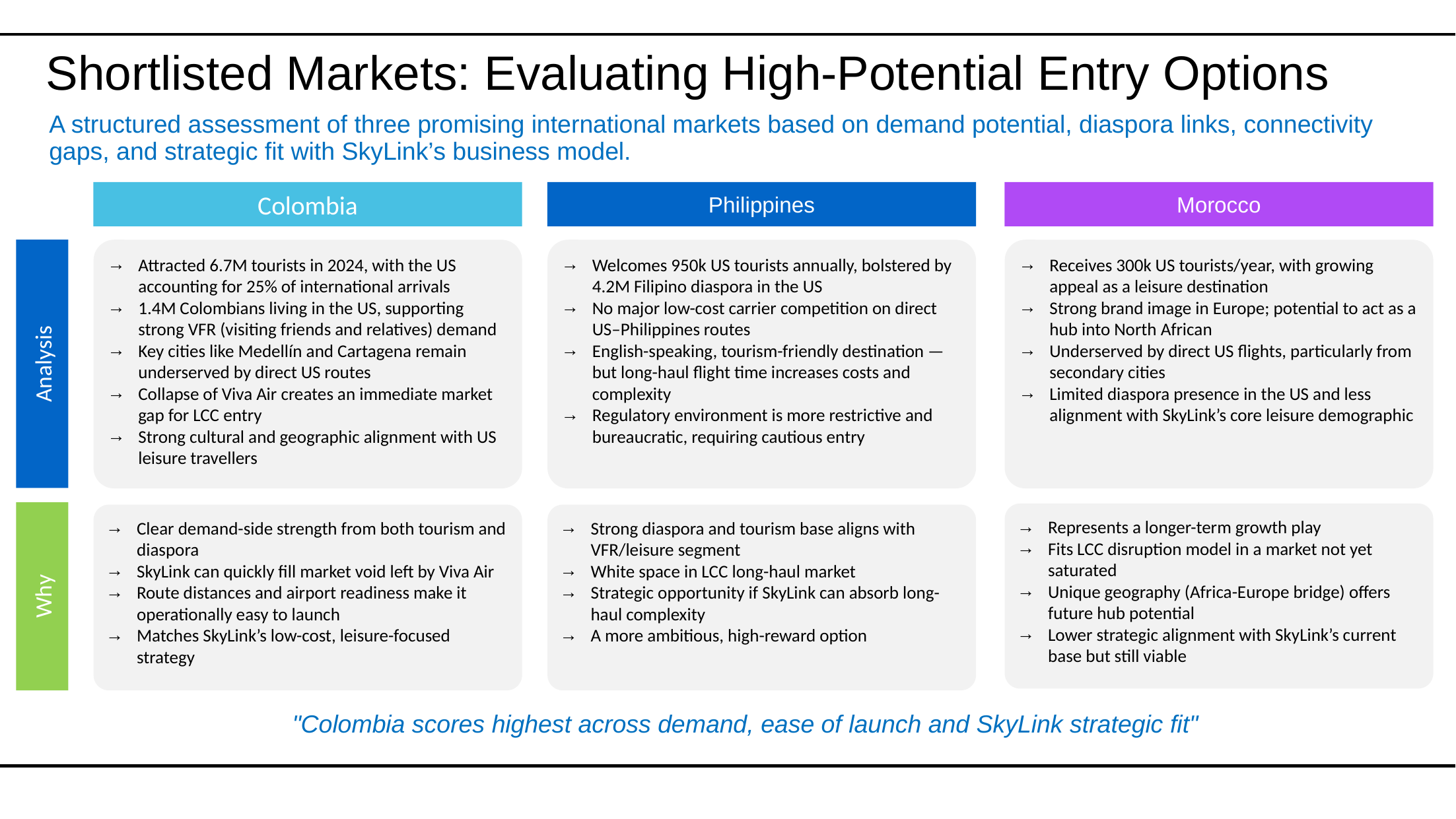

Shortlisted Markets: Evaluating High-Potential Entry Options
A structured assessment of three promising international markets based on demand potential, diaspora links, connectivity gaps, and strategic fit with SkyLink’s business model.
Colombia
Philippines
Morocco
Attracted 6.7M tourists in 2024, with the US accounting for 25% of international arrivals
1.4M Colombians living in the US, supporting strong VFR (visiting friends and relatives) demand
Key cities like Medellín and Cartagena remain underserved by direct US routes
Collapse of Viva Air creates an immediate market gap for LCC entry
Strong cultural and geographic alignment with US leisure travellers
Welcomes 950k US tourists annually, bolstered by 4.2M Filipino diaspora in the US
No major low-cost carrier competition on direct US–Philippines routes
English-speaking, tourism-friendly destination — but long-haul flight time increases costs and complexity
Regulatory environment is more restrictive and bureaucratic, requiring cautious entry

Receives 300k US tourists/year, with growing appeal as a leisure destination
Strong brand image in Europe; potential to act as a hub into North African
Underserved by direct US flights, particularly from secondary cities
Limited diaspora presence in the US and less alignment with SkyLink’s core leisure demographic
Analysis
Represents a longer-term growth play
Fits LCC disruption model in a market not yet saturated
Unique geography (Africa-Europe bridge) offers future hub potential
Lower strategic alignment with SkyLink’s current base but still viable

Clear demand-side strength from both tourism and diaspora
SkyLink can quickly fill market void left by Viva Air
Route distances and airport readiness make it operationally easy to launch
Matches SkyLink’s low-cost, leisure-focused strategy
Strong diaspora and tourism base aligns with VFR/leisure segment
White space in LCC long-haul market
Strategic opportunity if SkyLink can absorb long-haul complexity
A more ambitious, high-reward option
Why
"Colombia scores highest across demand, ease of launch and SkyLink strategic fit"